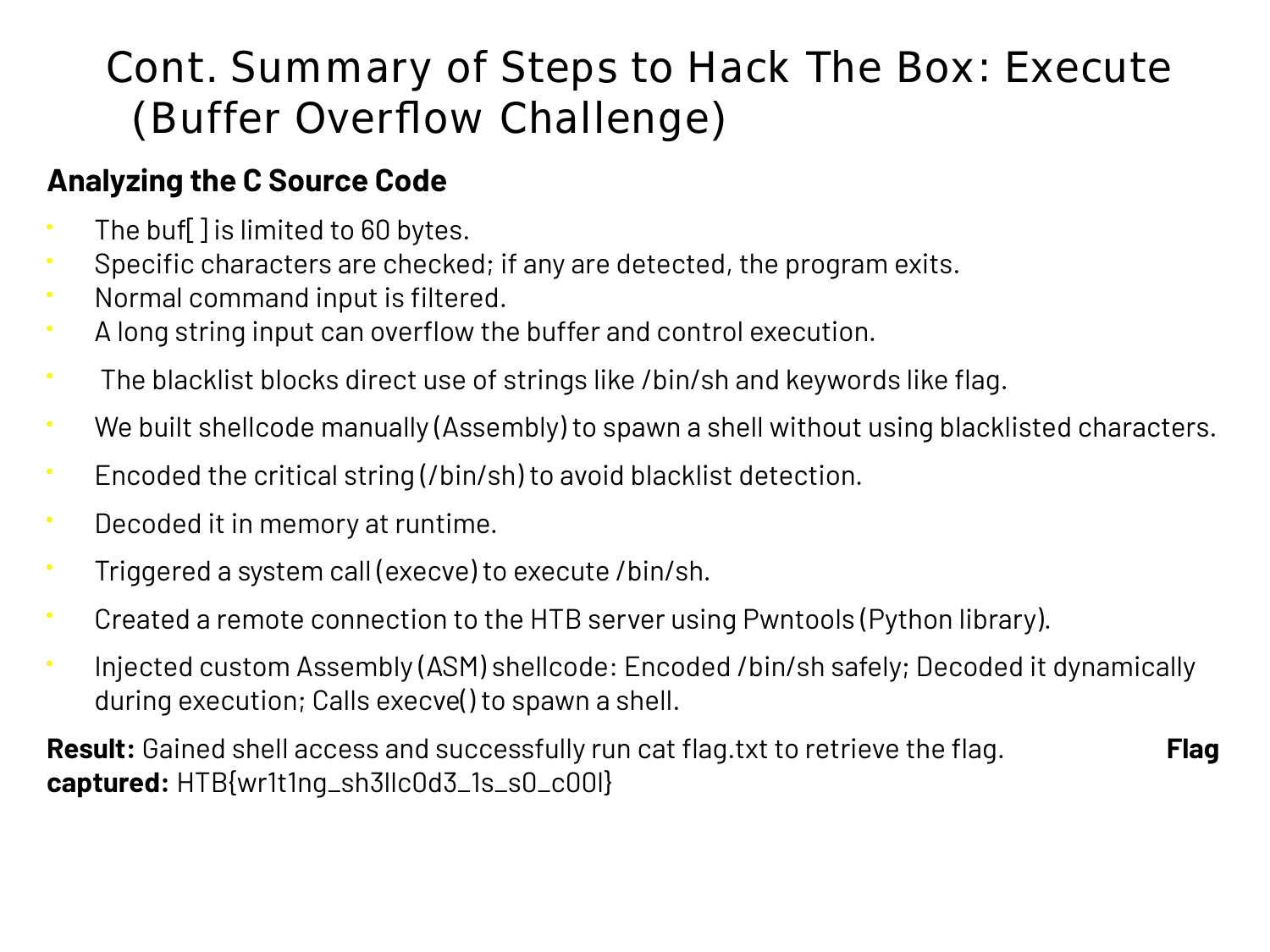

# Cont. Summary of Steps to Hack The Box: Execute       (Buffer Overflow Challenge)
Analyzing the C Source Code
The buf[] is limited to 60 bytes.
Specific characters are checked; if any are detected, the program exits.
Normal command input is filtered.
A long string input can overflow the buffer and control execution.
 The blacklist blocks direct use of strings like /bin/sh and keywords like flag.
We built shellcode manually (Assembly) to spawn a shell without using blacklisted characters.
Encoded the critical string (/bin/sh) to avoid blacklist detection.
Decoded it in memory at runtime.
Triggered a system call (execve) to execute /bin/sh.
Created a remote connection to the HTB server using Pwntools (Python library).
Injected custom Assembly (ASM) shellcode: Encoded /bin/sh safely; Decoded it dynamically during execution; Calls execve() to spawn a shell.
Result: Gained shell access and successfully run cat flag.txt to retrieve the flag.                            Flag captured: HTB{wr1t1ng_sh3llc0d3_1s_s0_c00l}